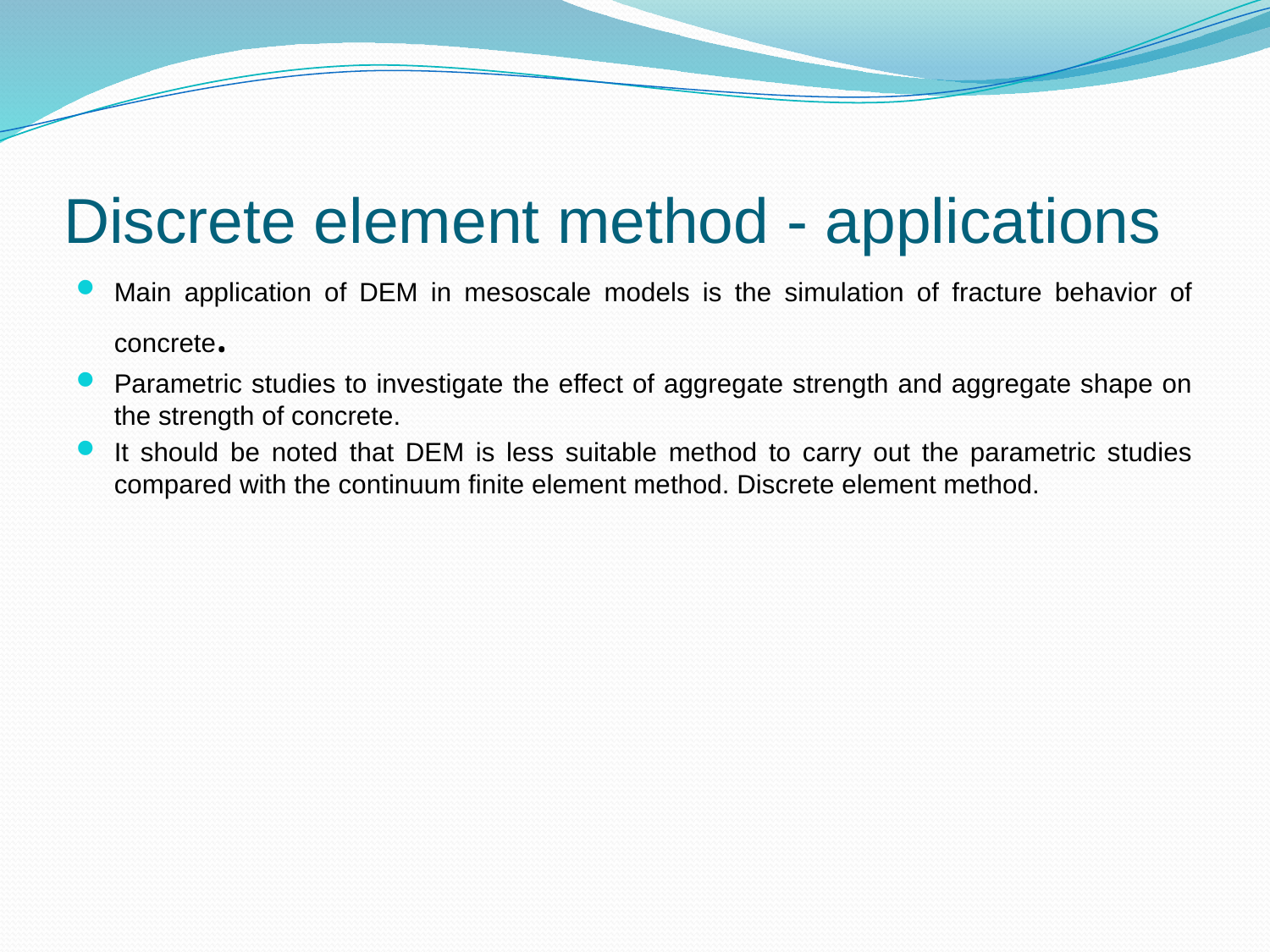

# Discrete element method - applications
Main application of DEM in mesoscale models is the simulation of fracture behavior of concrete.
Parametric studies to investigate the effect of aggregate strength and aggregate shape on the strength of concrete.
It should be noted that DEM is less suitable method to carry out the parametric studies compared with the continuum finite element method. Discrete element method.